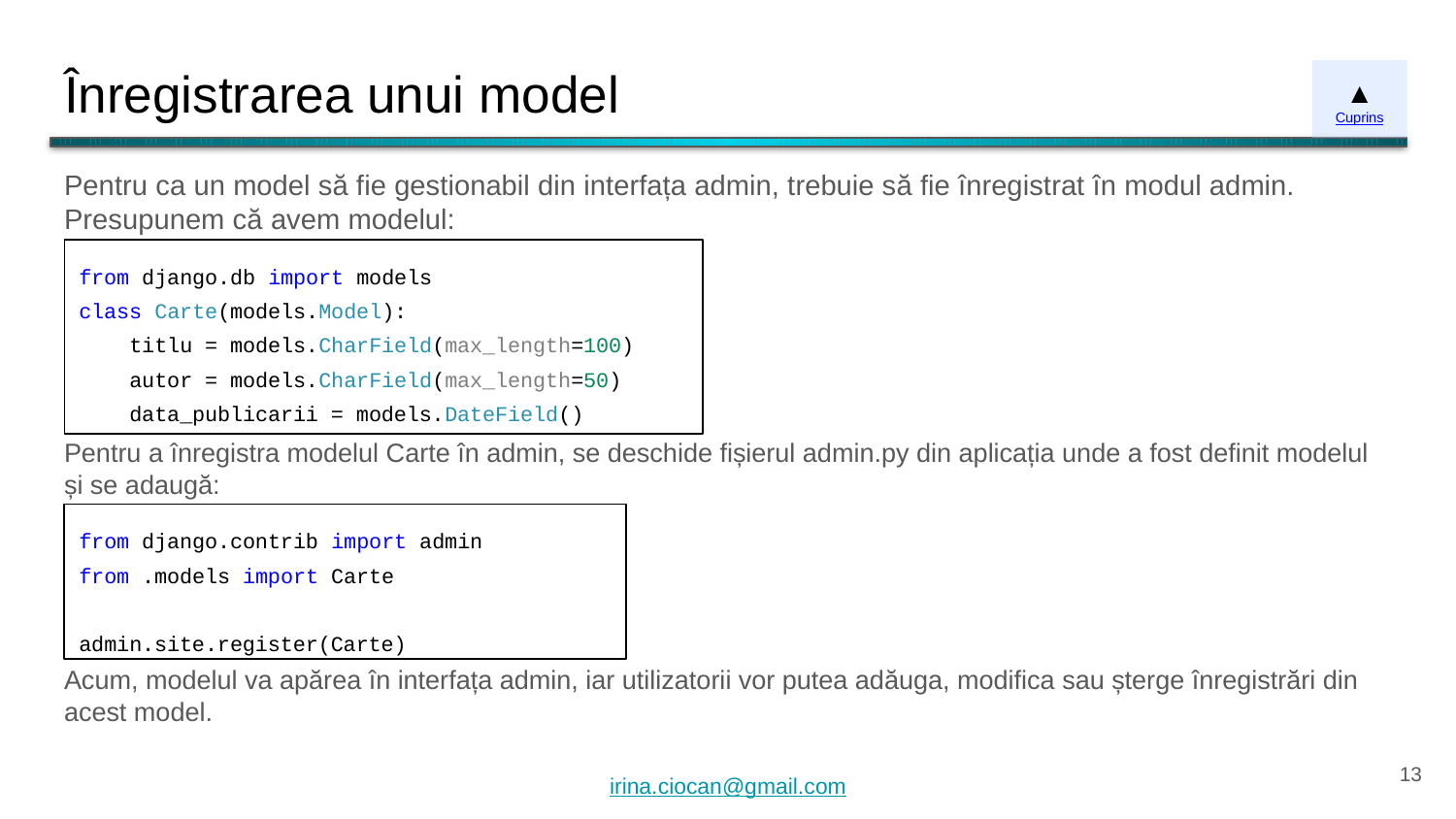

# Înregistrarea unui model
▲
Cuprins

Pentru ca un model să fie gestionabil din interfața admin, trebuie să fie înregistrat în modul admin.
Presupunem că avem modelul:
from django.db import models
class Carte(models.Model):
    titlu = models.CharField(max_length=100)
    autor = models.CharField(max_length=50)
    data_publicarii = models.DateField()

Pentru a înregistra modelul Carte în admin, se deschide fișierul admin.py din aplicația unde a fost definit modelul și se adaugă:
from django.contrib import admin
from .models import Carte

admin.site.register(Carte)

Acum, modelul va apărea în interfața admin, iar utilizatorii vor putea adăuga, modifica sau șterge înregistrări din acest model.
13
irina.ciocan@gmail.com